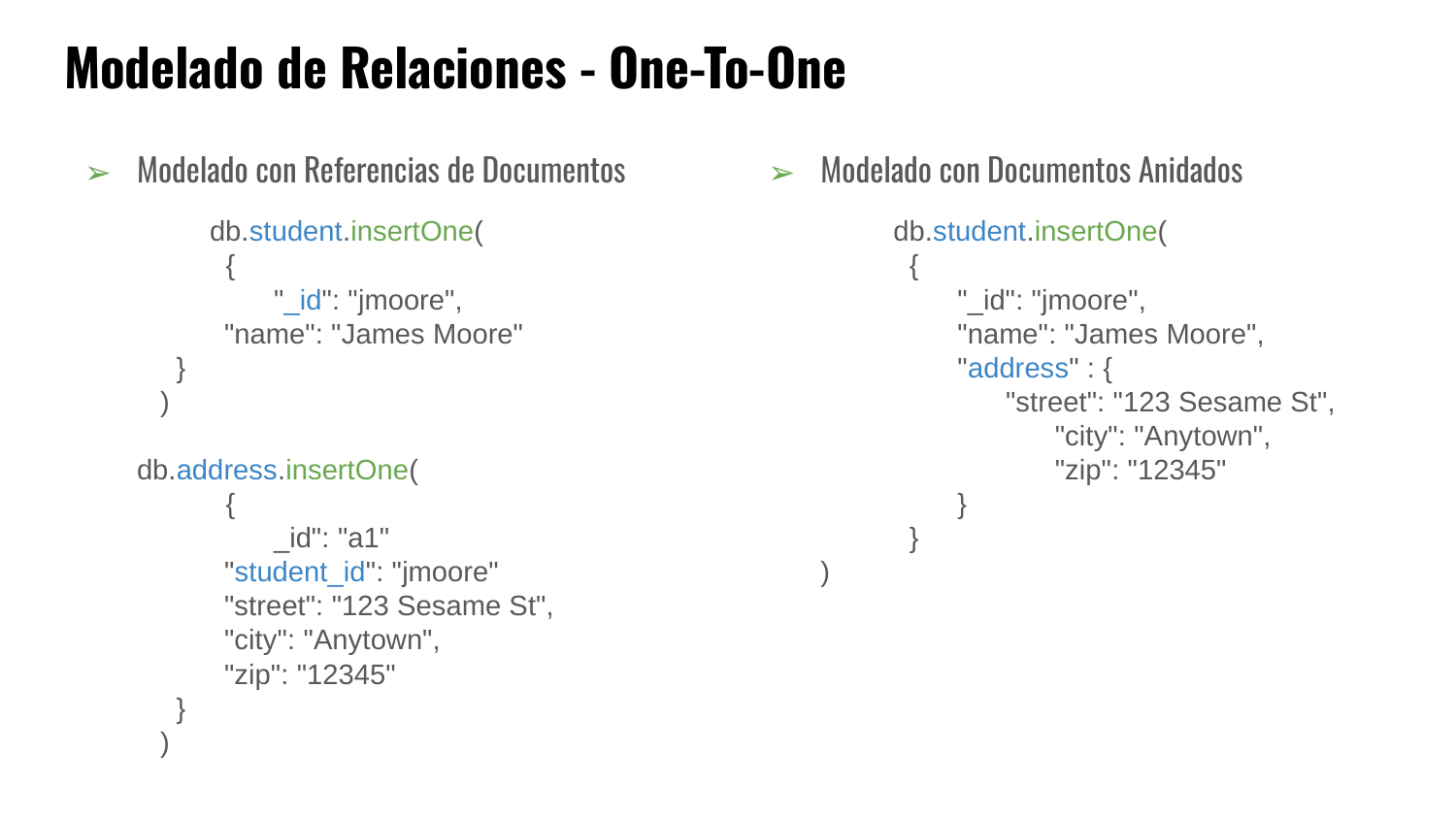

# Modelado de Relaciones - One-To-One

Modelado con Referencias de Documentos
    	db.student.insertOne(
  	  {
      	        "_id": "jmoore",
                    "name": "James Moore"
              }
            )

db.address.insertOne(
  	  {
      	        _id": "a1"
                    "student_id": "jmoore"
                    "street": "123 Sesame St",
                    "city": "Anytown",
                    "zip": "12345"
              }
            )
Modelado con Documentos Anidados
    	db.student.insertOne(
  	  {
      	        "_id": "jmoore",
      	        "name": "James Moore",
      	        "address" : {
          	              "street": "123 Sesame St",
  	  	  "city": "Anytown",
  	  	  "zip": "12345"
     	        }
  	  }
)